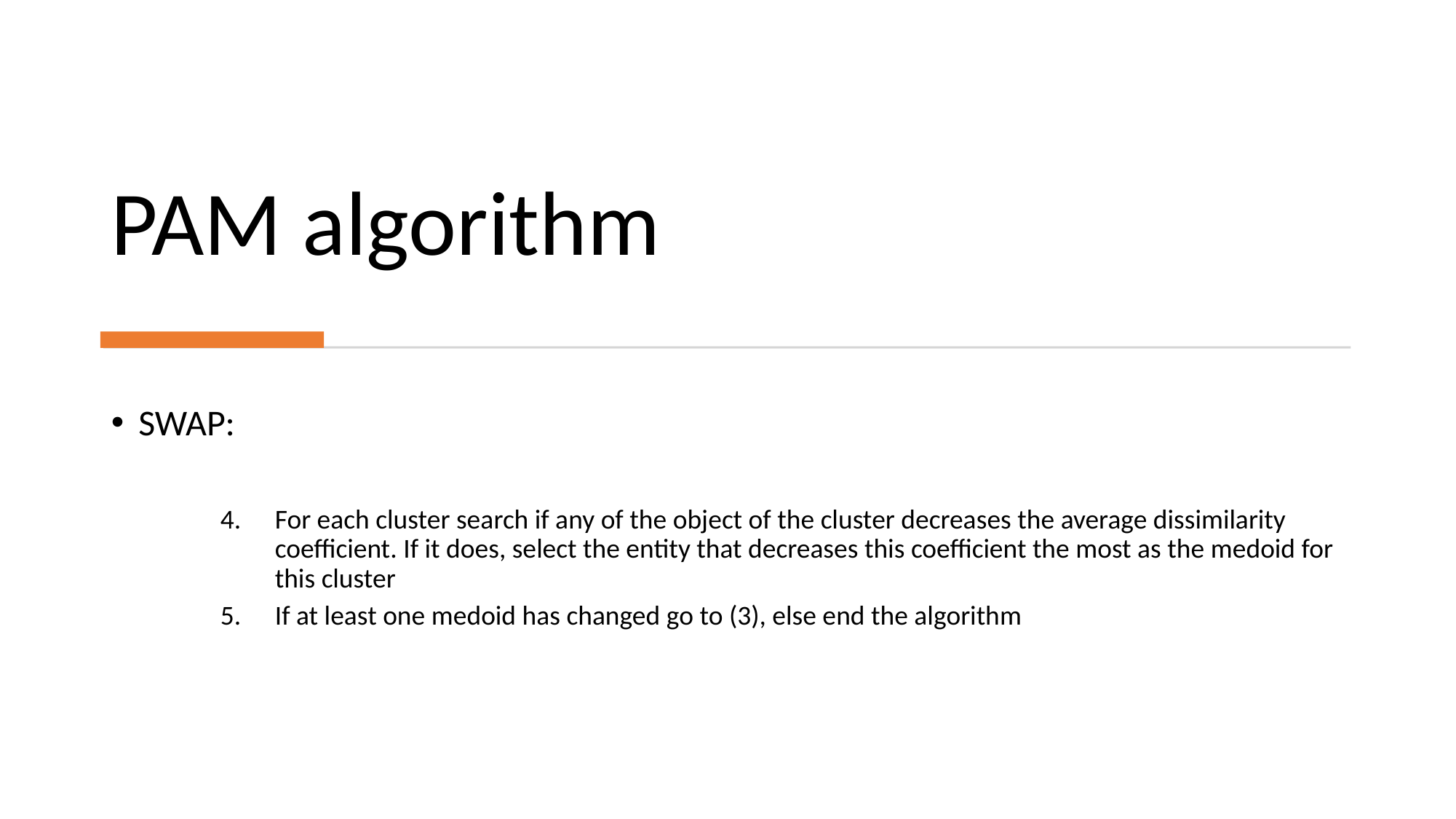

# PAM algorithm

SWAP:

For each cluster search if any of the object of the cluster decreases the average dissimilarity coefficient. If it does, select the entity that decreases this coefficient the most as the medoid for this cluster
If at least one medoid has changed go to (3), else end the algorithm